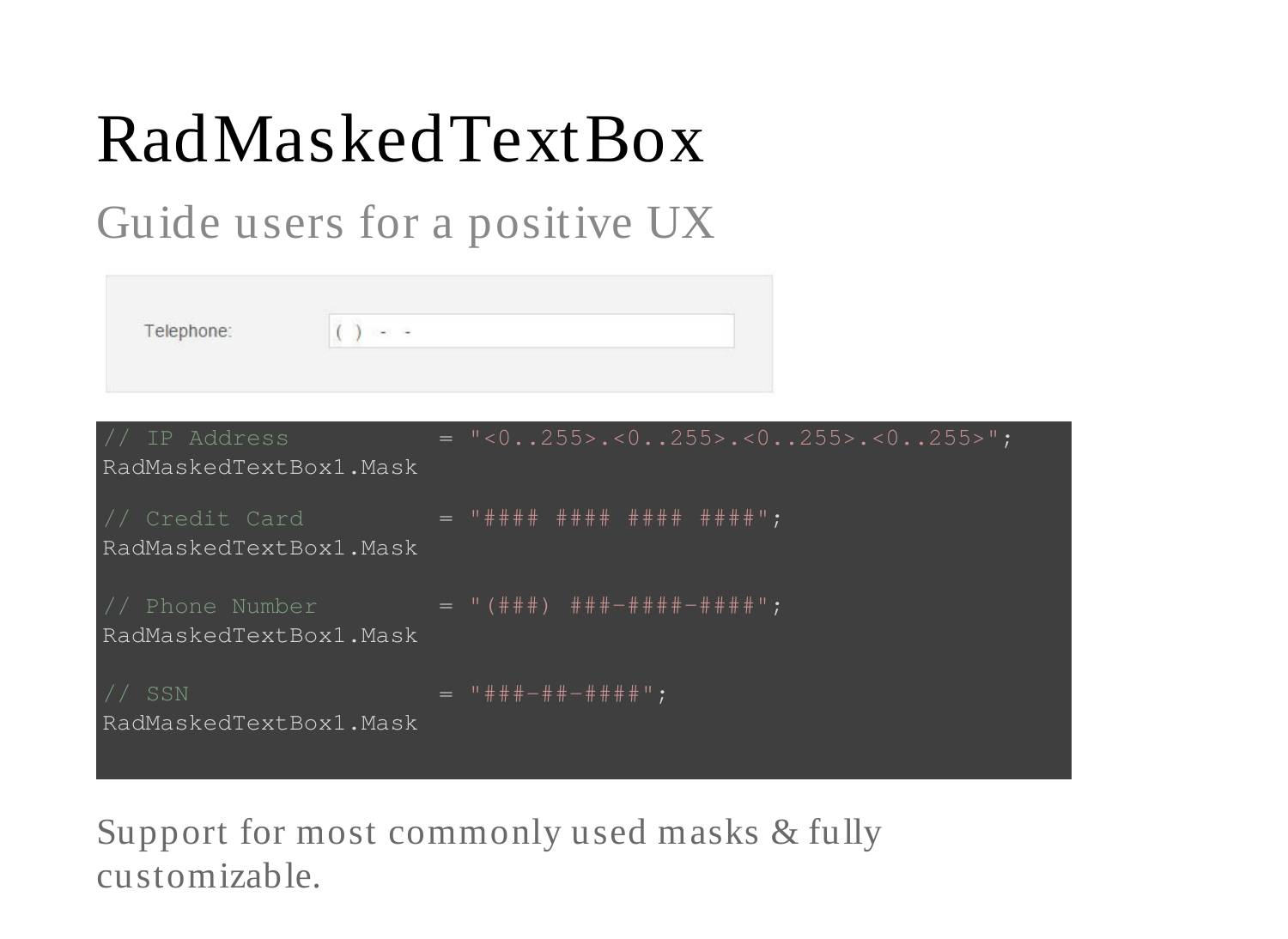

# RadMaskedTextBox
Guide users for a positive UX

| // IP Address RadMaskedTextBox1.Mask | = | "<0..255>.<0..255>.<0..255>.<0..255>"; |
| --- | --- | --- |
| // Credit Card RadMaskedTextBox1.Mask | = | "#### #### #### ####"; |
| // Phone Number RadMaskedTextBox1.Mask | = | "(###) ###-####-####"; |
| // SSN RadMaskedTextBox1.Mask | = | "###-##-####"; |
Support for most commonly used masks & fully customizable.